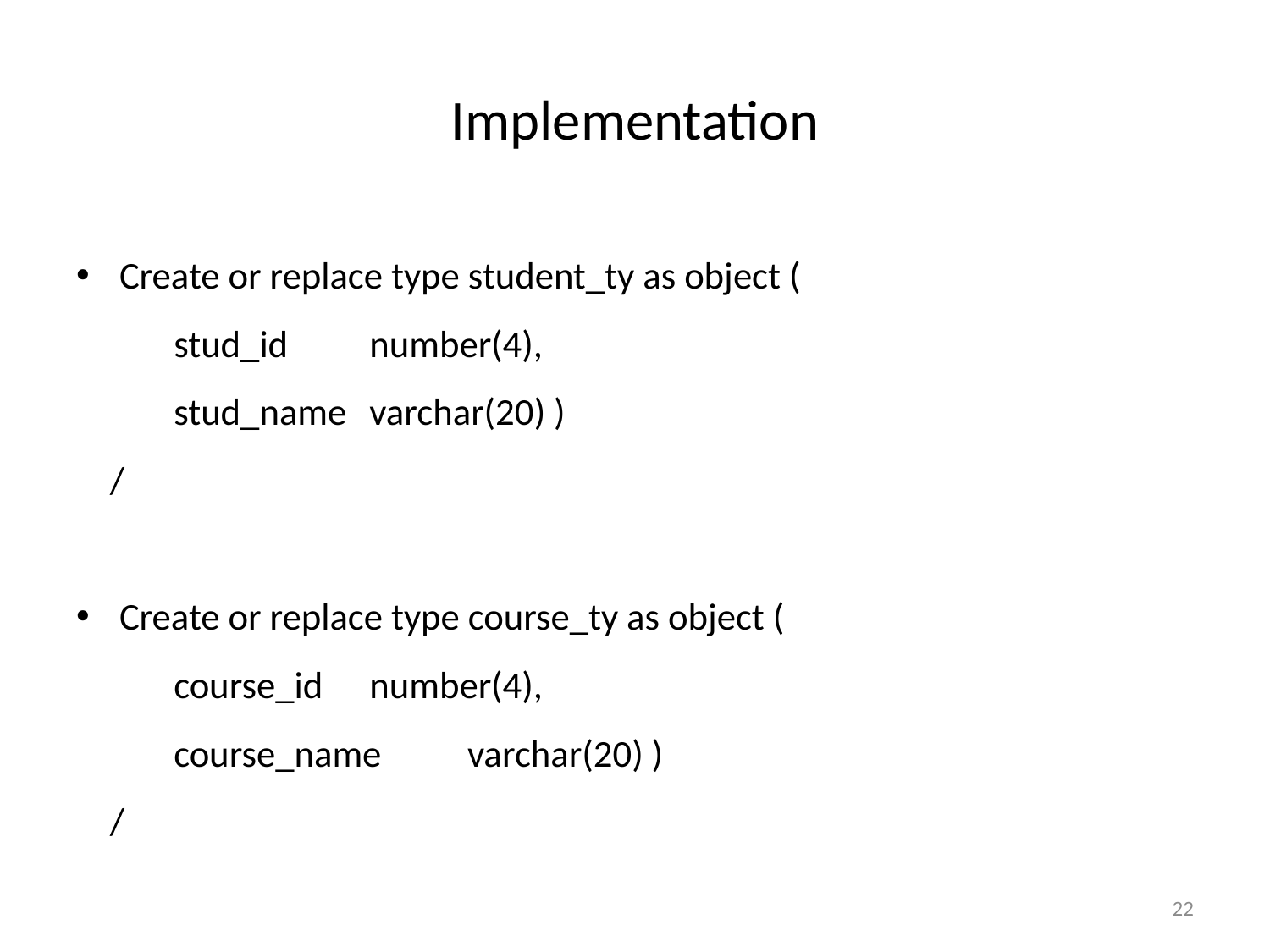

# Implementation
Create or replace type student_ty as object (
          	stud_id 		number(4),
	stud_name 		varchar(20) )
    /

Create or replace type course_ty as object (
	course_id 		number(4),
	course_name 		varchar(20) )
    /

22